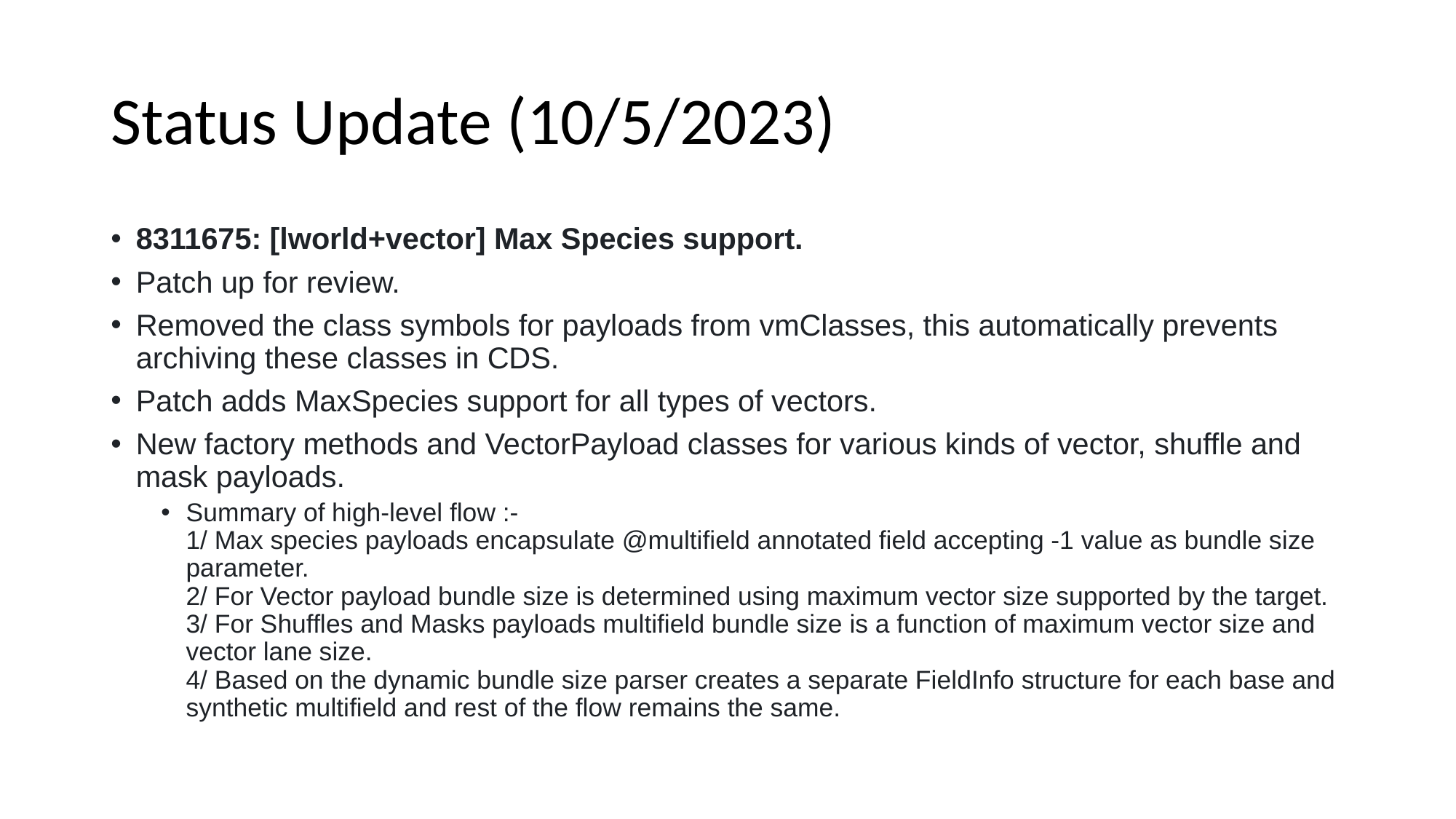

# Status Update (10/5/2023)
8311675: [lworld+vector] Max Species support.
Patch up for review.
Removed the class symbols for payloads from vmClasses, this automatically prevents archiving these classes in CDS.
Patch adds MaxSpecies support for all types of vectors.
New factory methods and VectorPayload classes for various kinds of vector, shuffle and mask payloads.
Summary of high-level flow :-
1/ Max species payloads encapsulate @multifield annotated field accepting -1 value as bundle size parameter.
2/ For Vector payload bundle size is determined using maximum vector size supported by the target.
3/ For Shuffles and Masks payloads multifield bundle size is a function of maximum vector size and vector lane size.
4/ Based on the dynamic bundle size parser creates a separate FieldInfo structure for each base and synthetic multifield and rest of the flow remains the same.